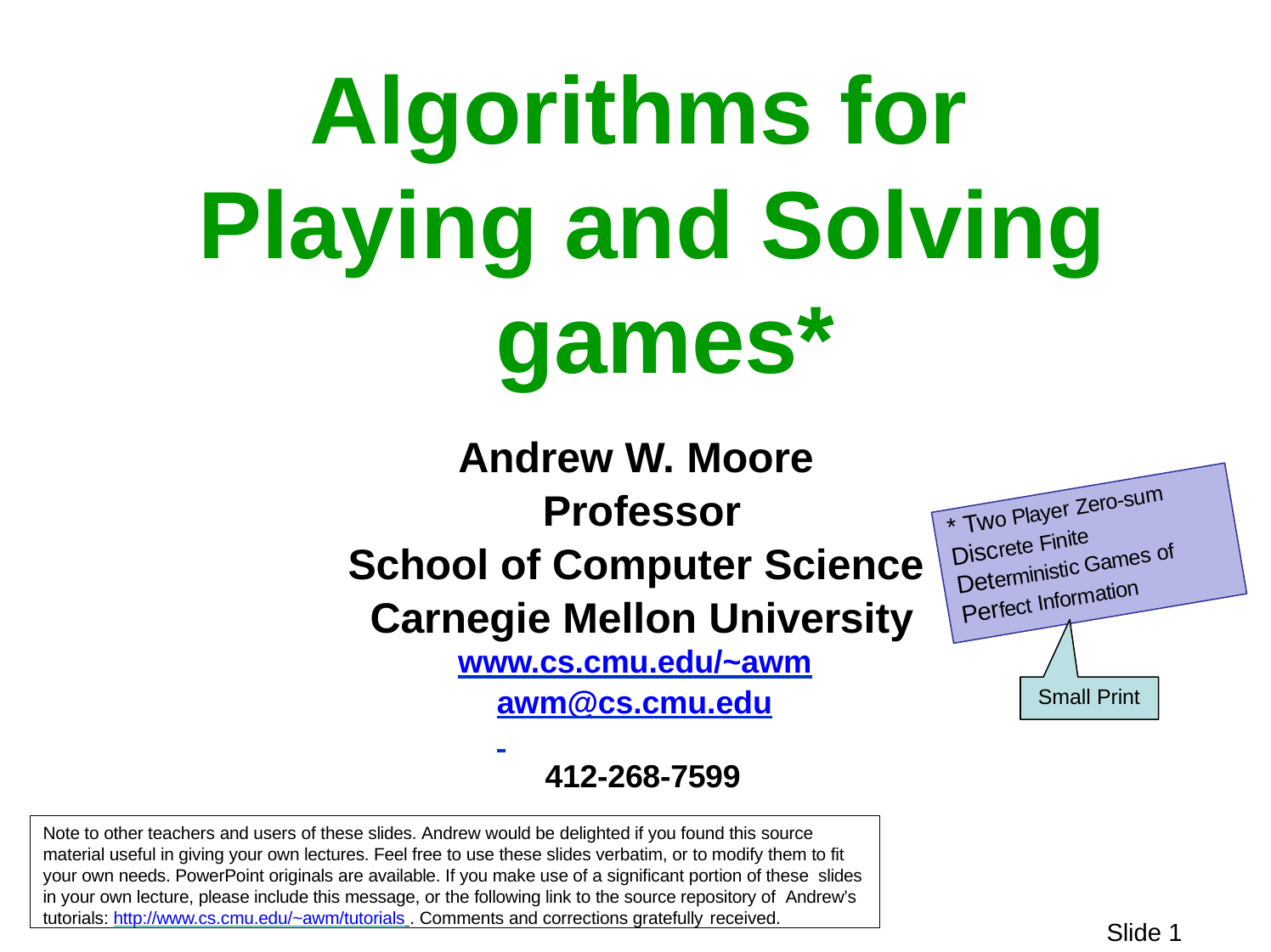

# Algorithms for  Playing and Solving  games*
Andrew W. Moore  Professor
School of Computer Science  Carnegie Mellon University
www.cs.cmu.edu/~awm

* Two Player Zero-sum
Discrete Finite
Deterministic Games of
Perfect Information

awm@cs.cmu.edu  412-268-7599
Small Print
Note to other teachers and users of these slides. Andrew would be delighted if you found this source  material useful in giving your own lectures. Feel free to use these slides verbatim, or to modify them to fit  your own needs. PowerPoint originals are available. If you make use of a significant portion of these  slides in your own lecture, please include this message, or the following link to the source repository of  Andrew’s tutorials: http://www.cs.cmu.edu/~awm/tutorials . Comments and corrections gratefully received.
Slide 1